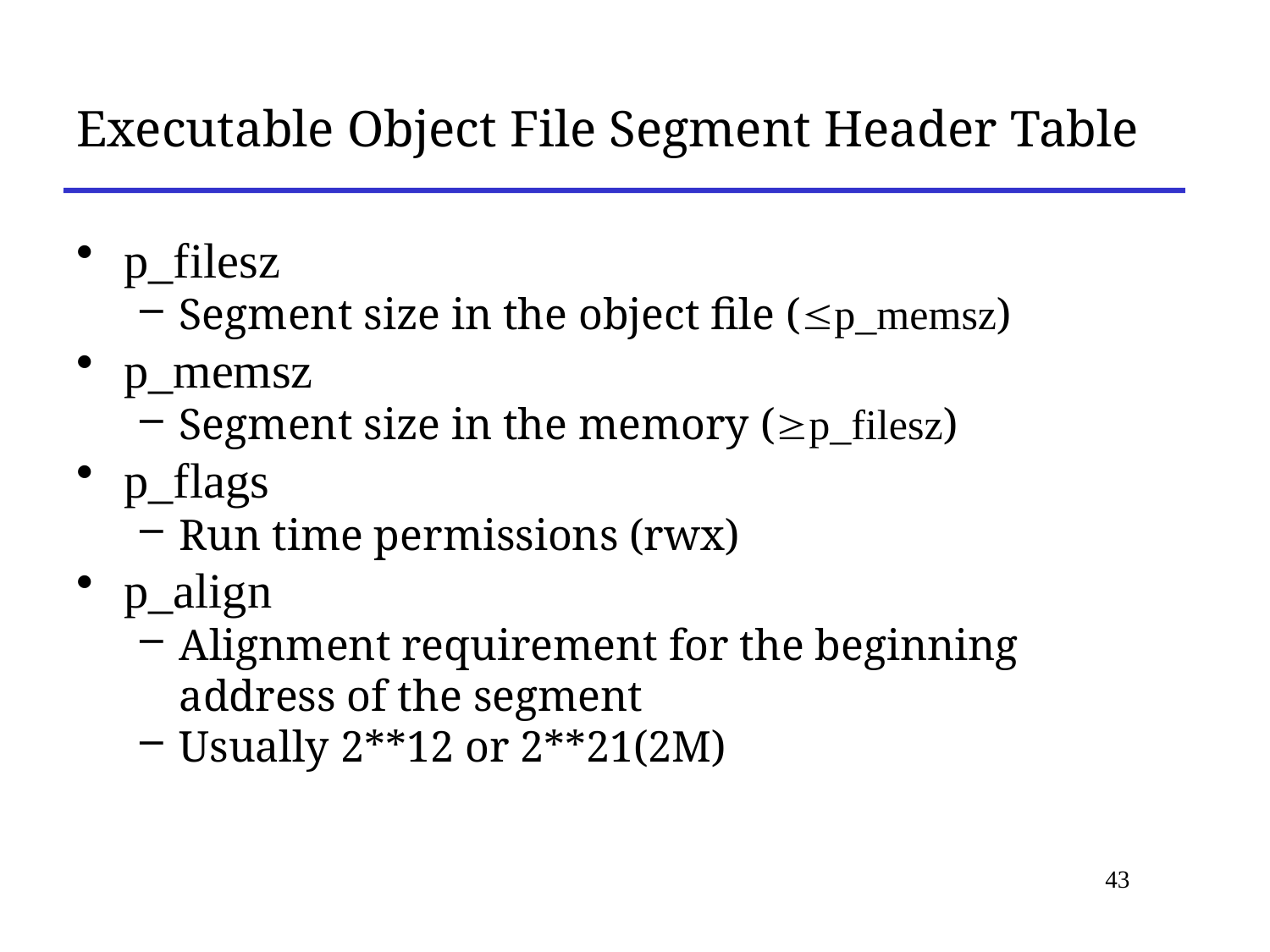

# Executable Object File Segment Header Table
p_filesz
Segment size in the object file (≤p_memsz)
p_memsz
Segment size in the memory (≥p_filesz)
p_flags
Run time permissions (rwx)
p_align
Alignment requirement for the beginning address of the segment
Usually 2**12 or 2**21(2M)

43